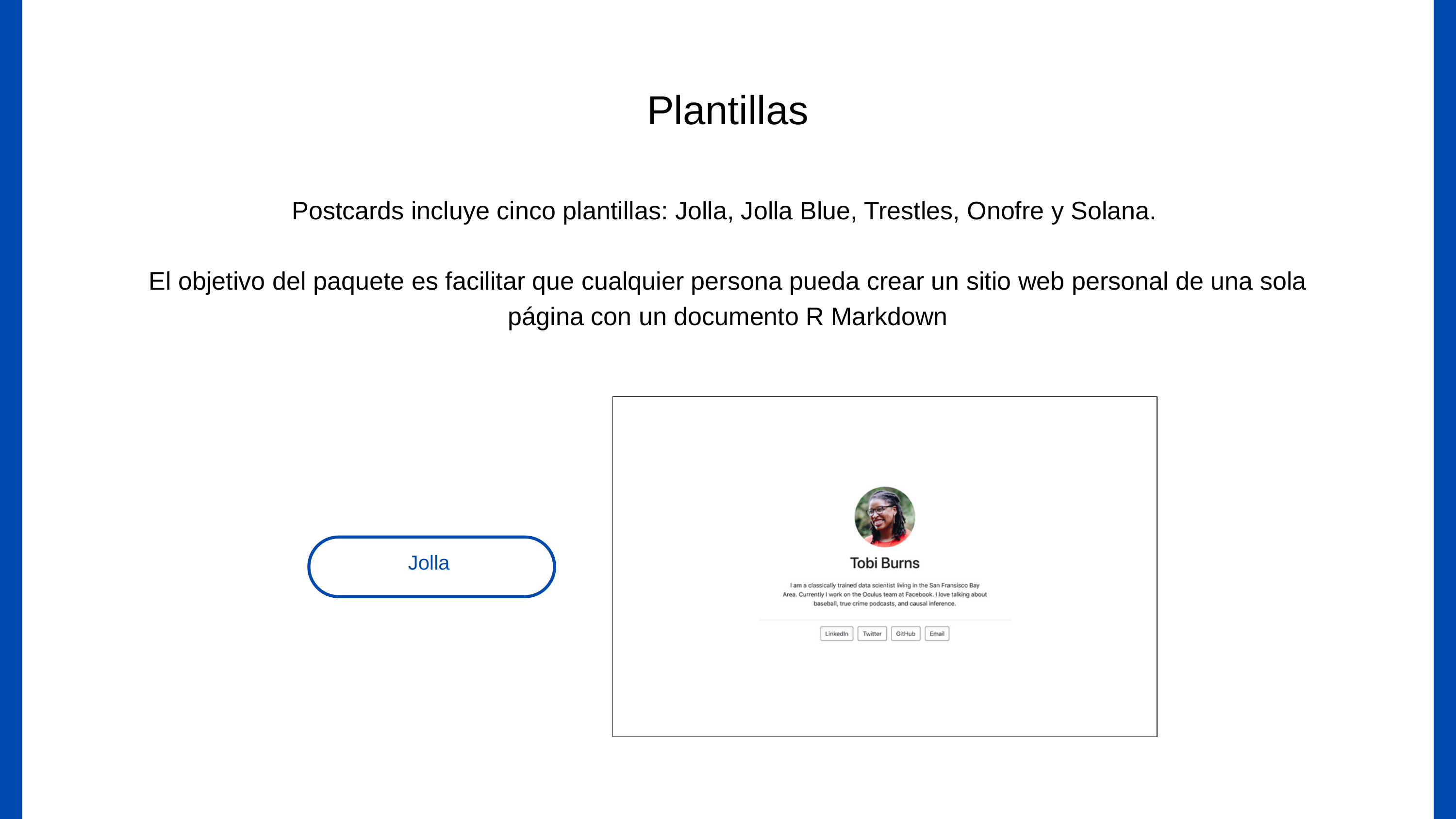

Plantillas

Postcards incluye cinco plantillas: Jolla, Jolla Blue, Trestles, Onofre y Solana.

El objetivo del paquete es facilitar que cualquier persona pueda crear un sitio web personal de una sola página con un documento R Markdown

Jolla